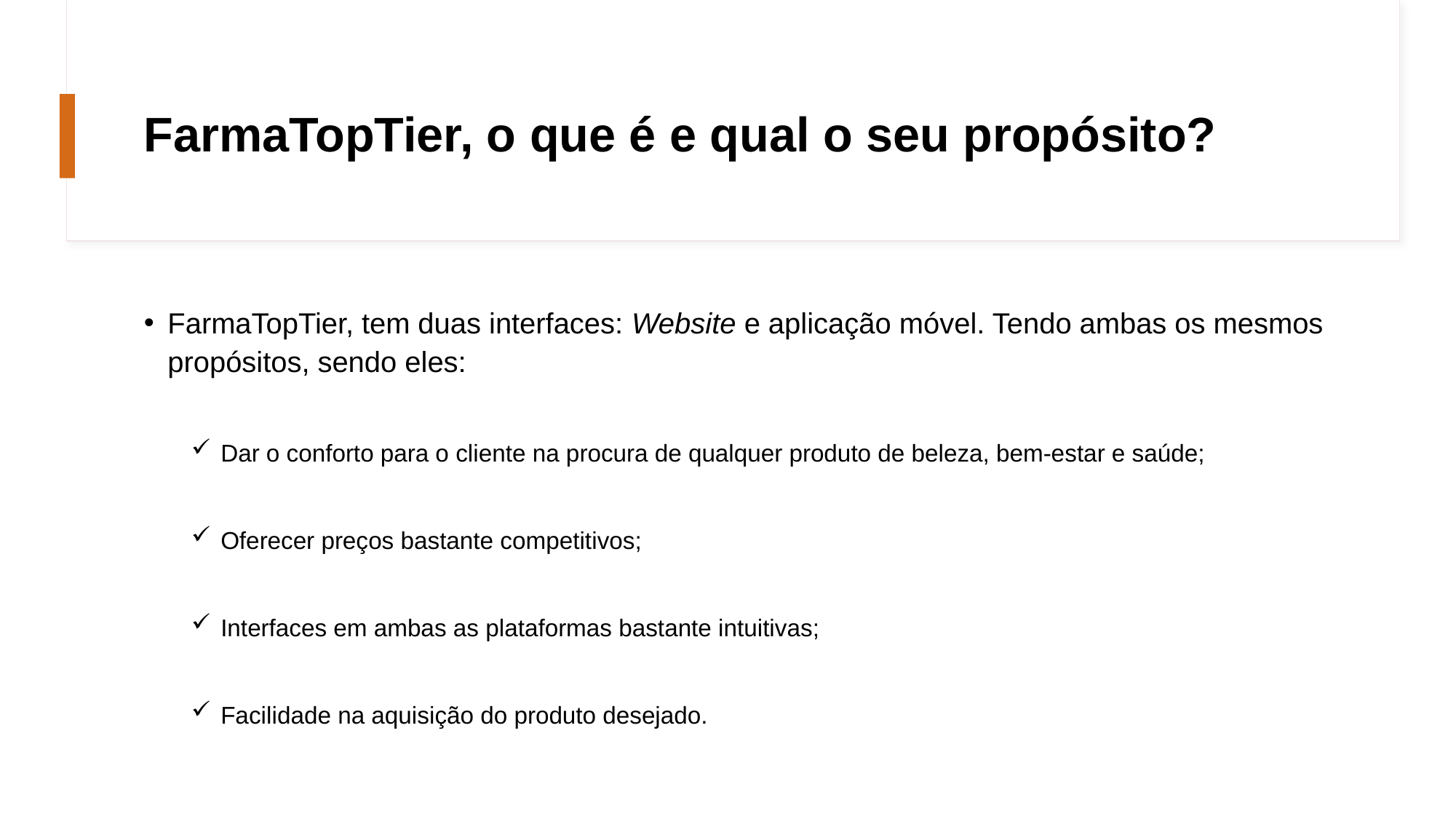

# FarmaTopTier, o que é e qual o seu propósito?
FarmaTopTier, tem duas interfaces: Website e aplicação móvel. Tendo ambas os mesmos propósitos, sendo eles:

Dar o conforto para o cliente na procura de qualquer produto de beleza, bem-estar e saúde;

Oferecer preços bastante competitivos;

Interfaces em ambas as plataformas bastante intuitivas;

Facilidade na aquisição do produto desejado.